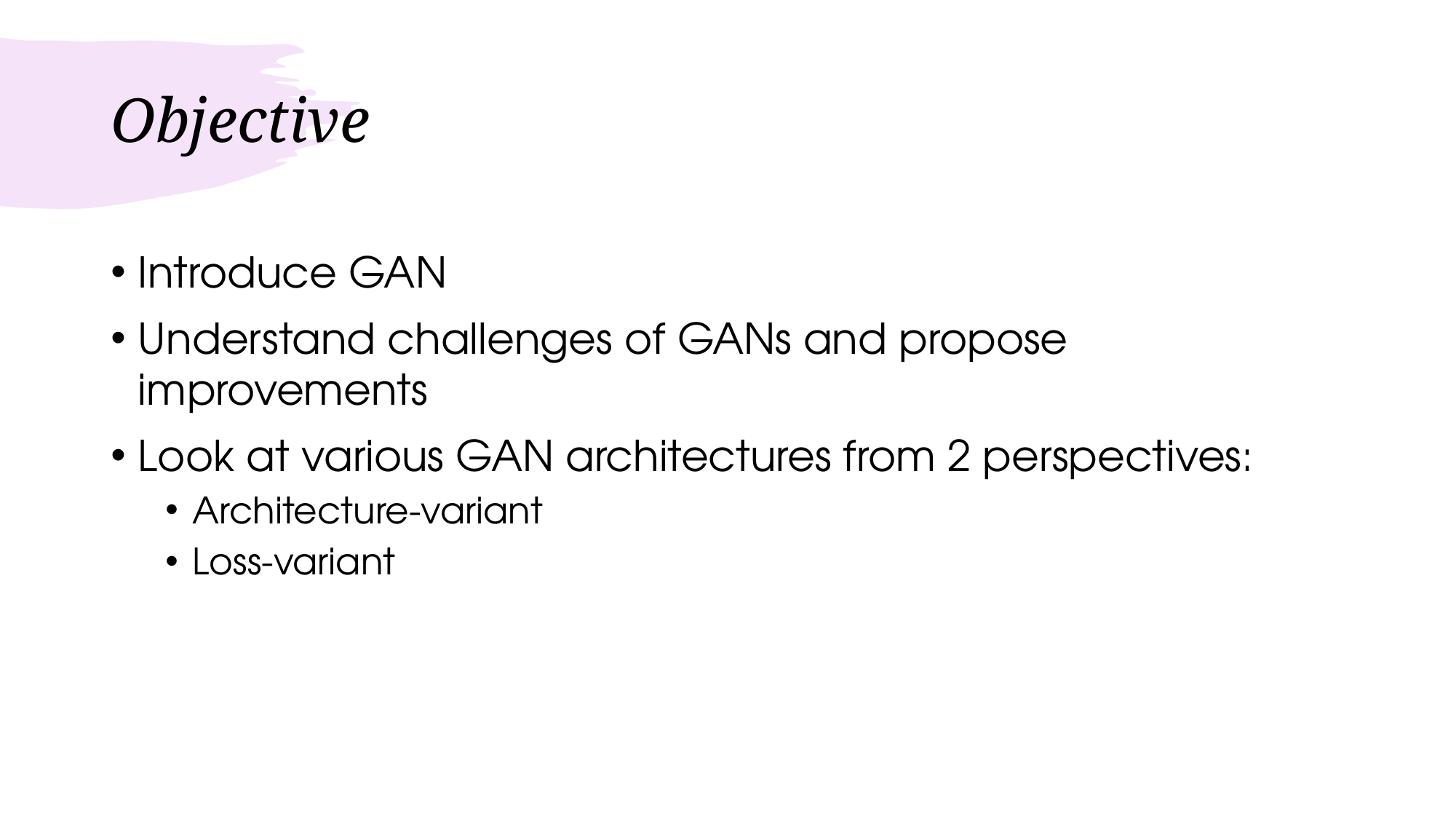

# Objective
Introduce GAN
Understand challenges of GANs and propose improvements
Look at various GAN architectures from 2 perspectives:
Architecture-variant
Loss-variant